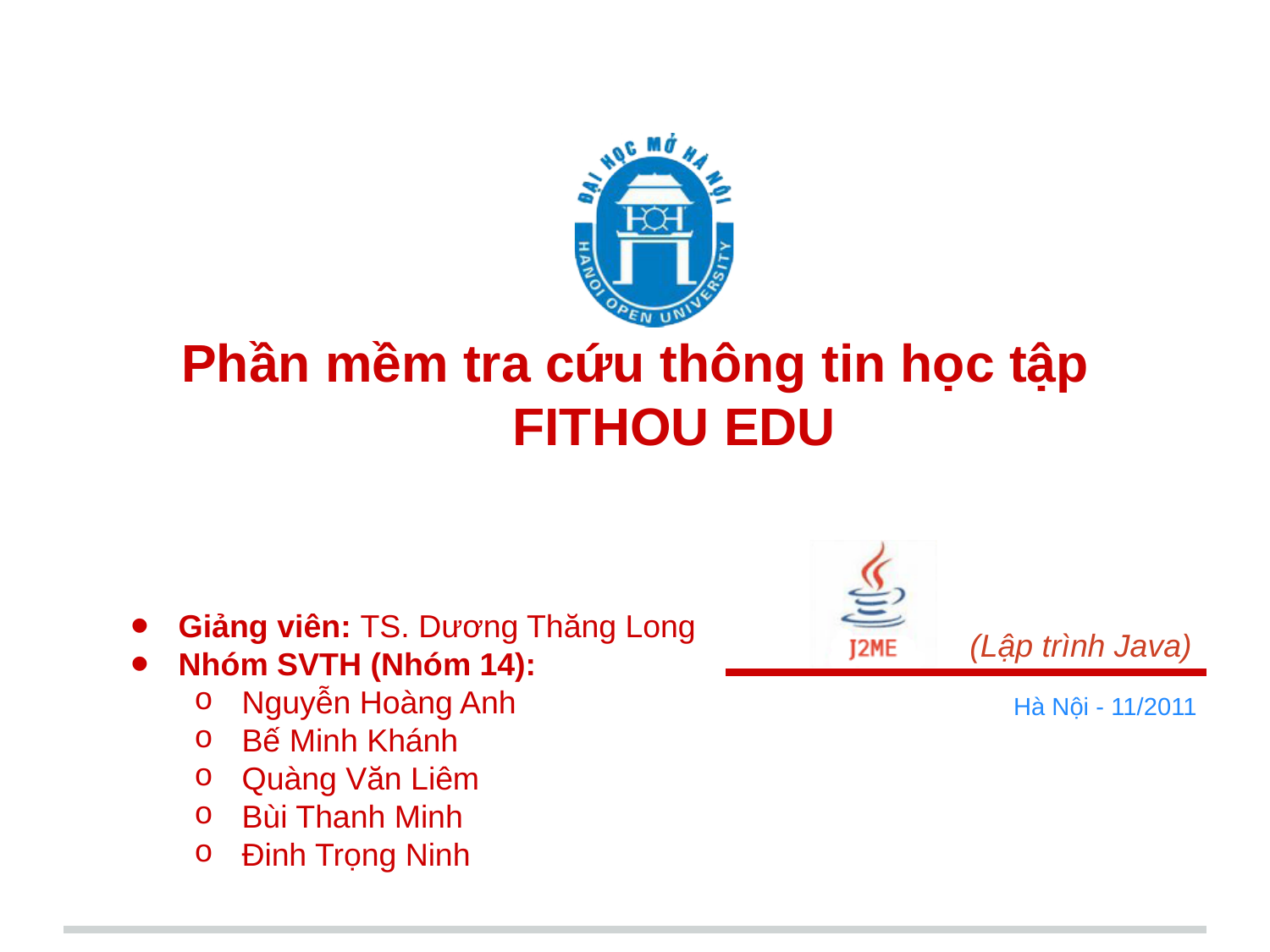

# Phần mềm tra cứu thông tin học tập
FITHOU EDU

Giảng viên: TS. Dương Thăng Long
Nhóm SVTH (Nhóm 14):
Nguyễn Hoàng Anh
Bế Minh Khánh
Quàng Văn Liêm
Bùi Thanh Minh
Đinh Trọng Ninh
(Lập trình Java)
Hà Nội - 11/2011